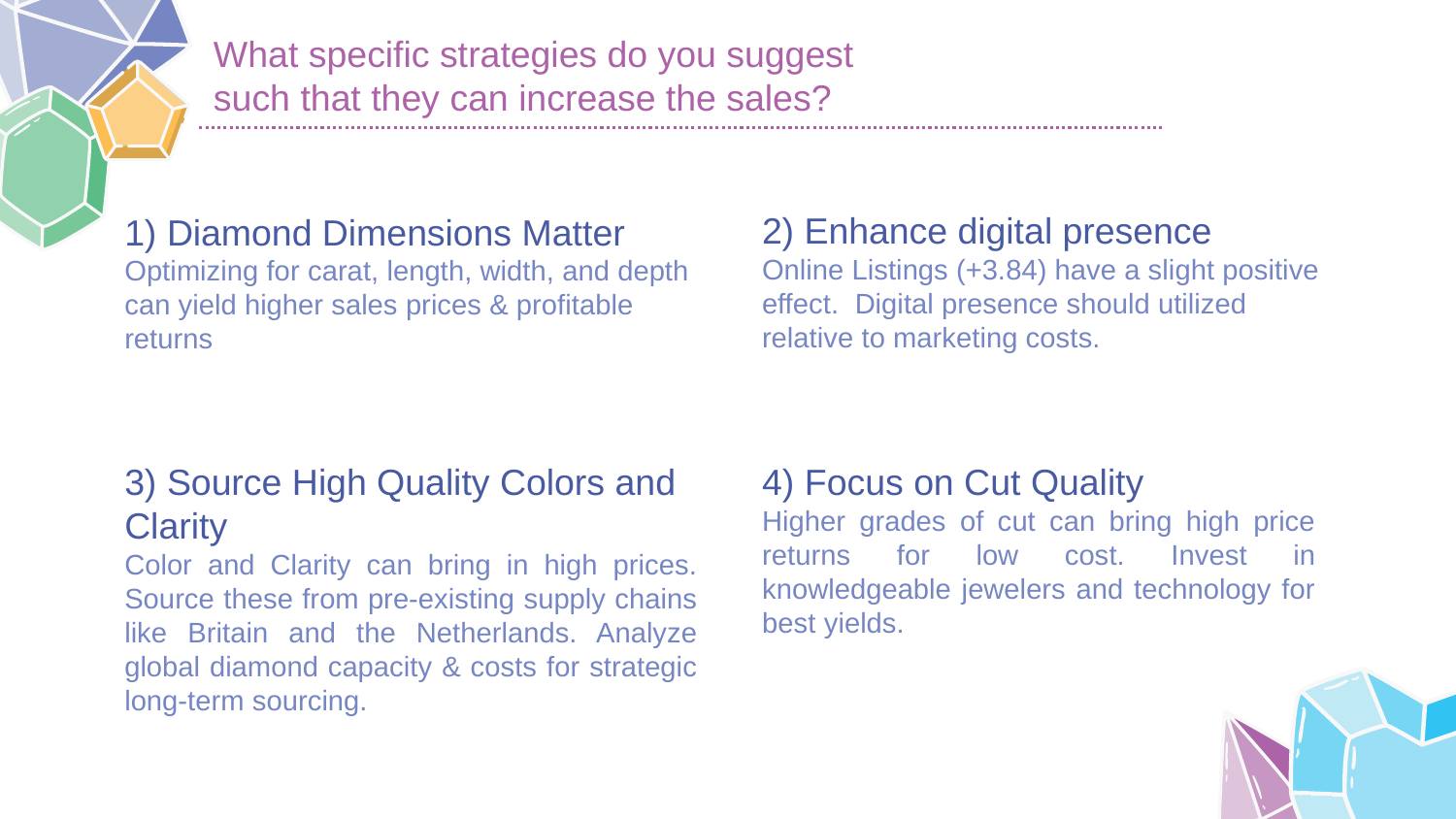

What specific strategies do you suggest such that they can increase the sales?

2) Enhance digital presence
Online Listings (+3.84) have a slight positive effect.  Digital presence should utilized relative to marketing costs.
1) Diamond Dimensions Matter
Optimizing for carat, length, width, and depth can yield higher sales prices & profitable returns

4) Focus on Cut Quality
Higher grades of cut can bring high price returns for low cost. Invest in knowledgeable jewelers and technology for best yields.
3) Source High Quality Colors and Clarity
Color and Clarity can bring in high prices. Source these from pre-existing supply chains like Britain and the Netherlands. Analyze global diamond capacity & costs for strategic long-term sourcing.